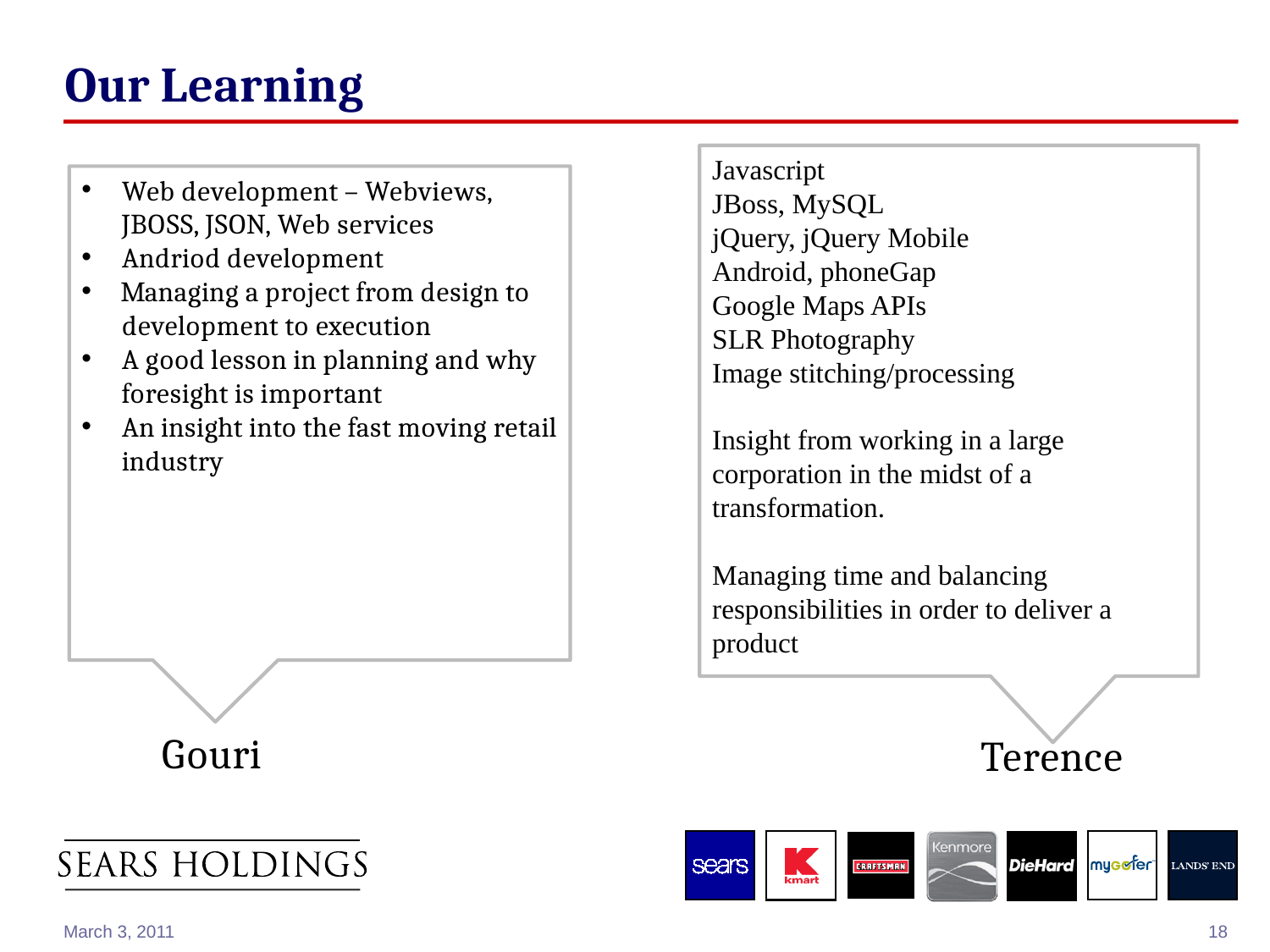

# Our Learning
Javascript
JBoss, MySQL
jQuery, jQuery Mobile
Android, phoneGap
Google Maps APIs
SLR Photography
Image stitching/processing

Insight from working in a large corporation in the midst of a transformation.

Managing time and balancing responsibilities in order to deliver a product

Web development – Webviews, JBOSS, JSON, Web services
Andriod development
Managing a project from design to development to execution
A good lesson in planning and why foresight is important
An insight into the fast moving retail industry
Gouri
Terence